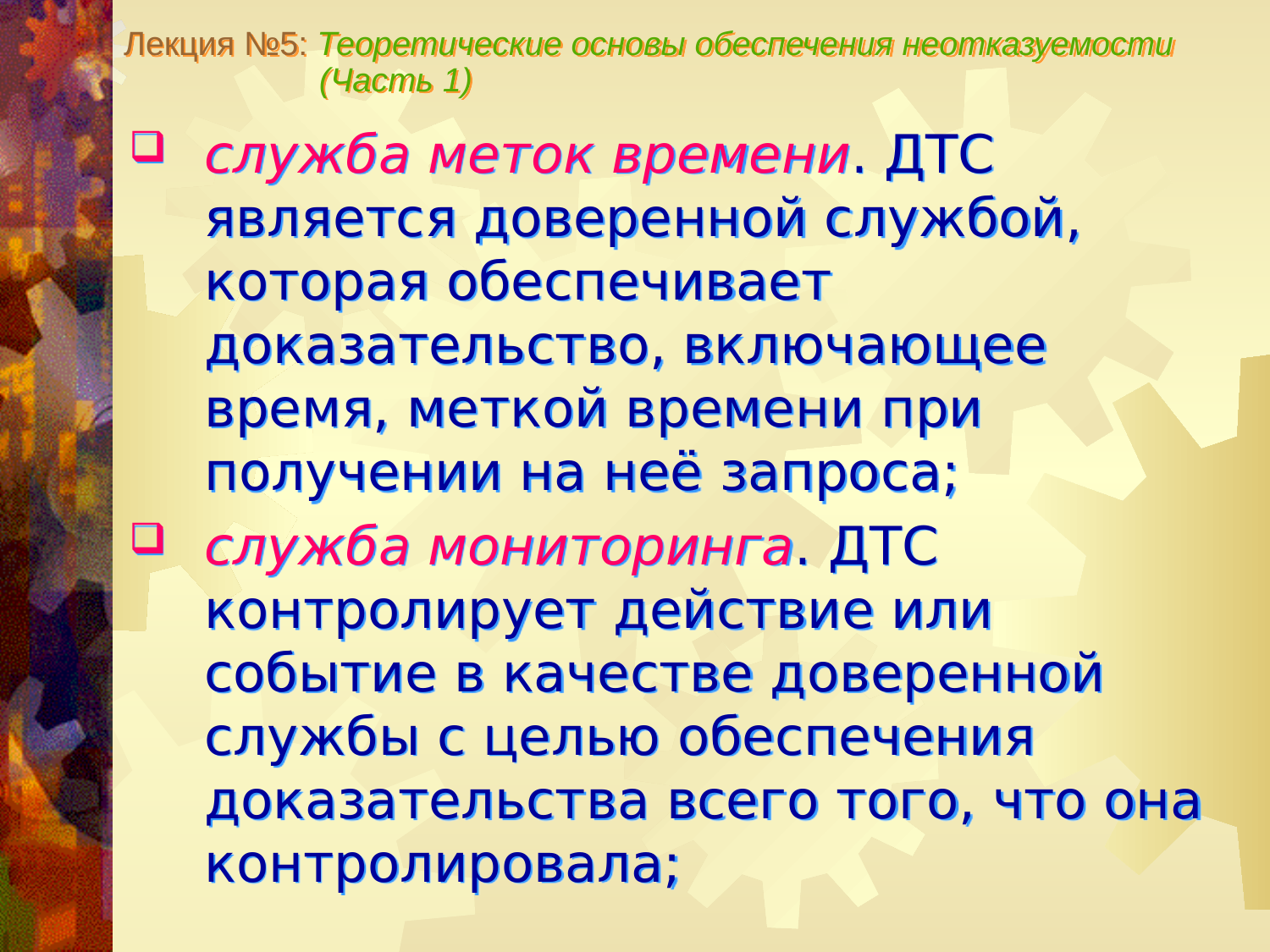

Лекция №5: Теоретические основы обеспечения неотказуемости
                       (Часть 1)
служба меток времени. ДТС является доверенной службой, которая обеспечивает доказательство, включающее время, меткой времени при получении на неё запроса;
служба мониторинга. ДТС контролирует действие или событие в качестве доверенной службы с целью обеспечения доказательства всего того, что она контролировала;